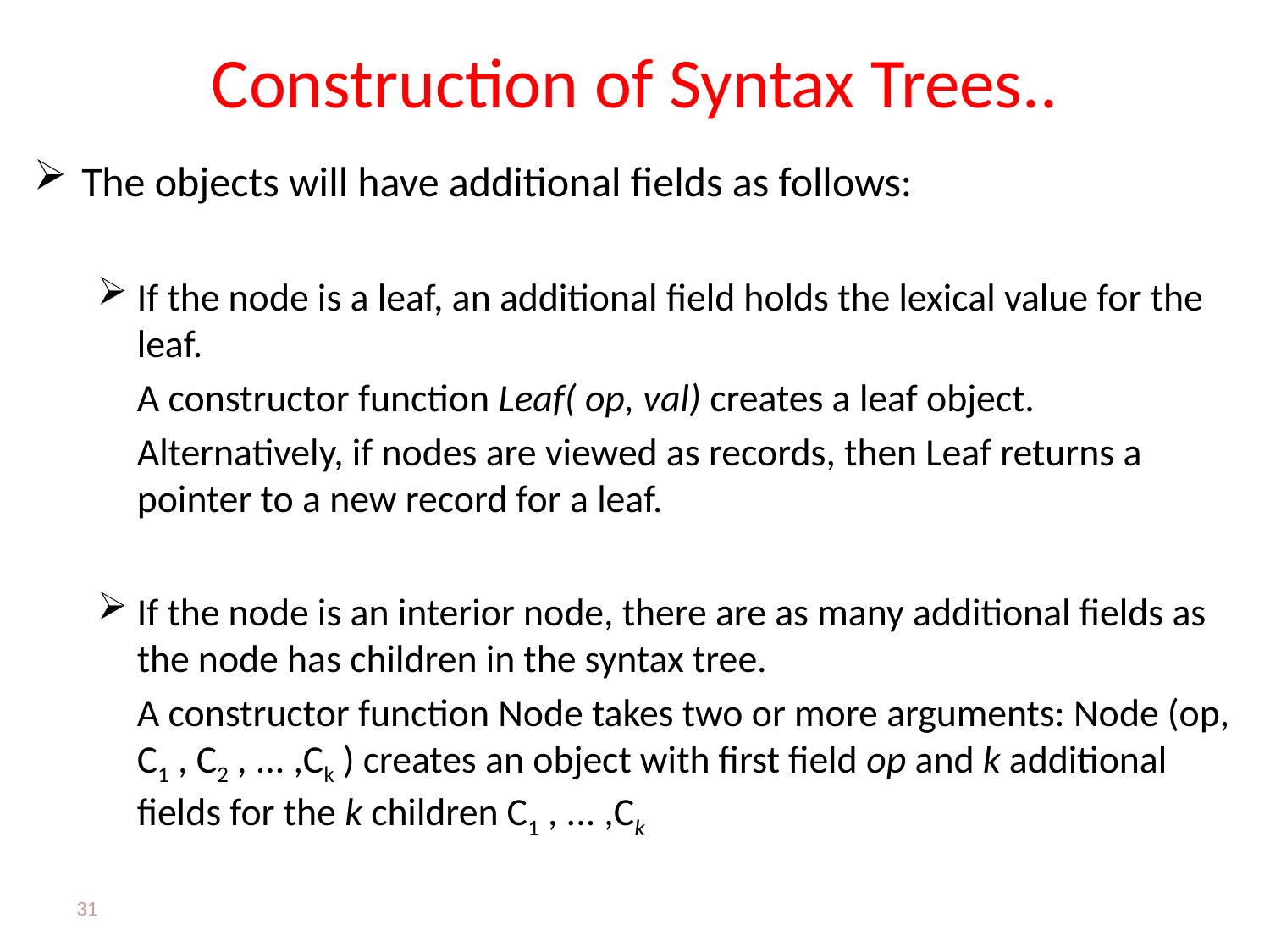

# Construction of Syntax Trees..
The objects will have additional fields as follows:

If the node is a leaf, an additional field holds the lexical value for the leaf.
	A constructor function Leaf( op, val) creates a leaf object.
	Alternatively, if nodes are viewed as records, then Leaf returns a pointer to a new record for a leaf.

If the node is an interior node, there are as many additional fields as the node has children in the syntax tree.
	A constructor function Node takes two or more arguments: Node (op, C1 , C2 , ... ,Ck ) creates an object with first field op and k additional fields for the k children C1 , ... ,Ck
31